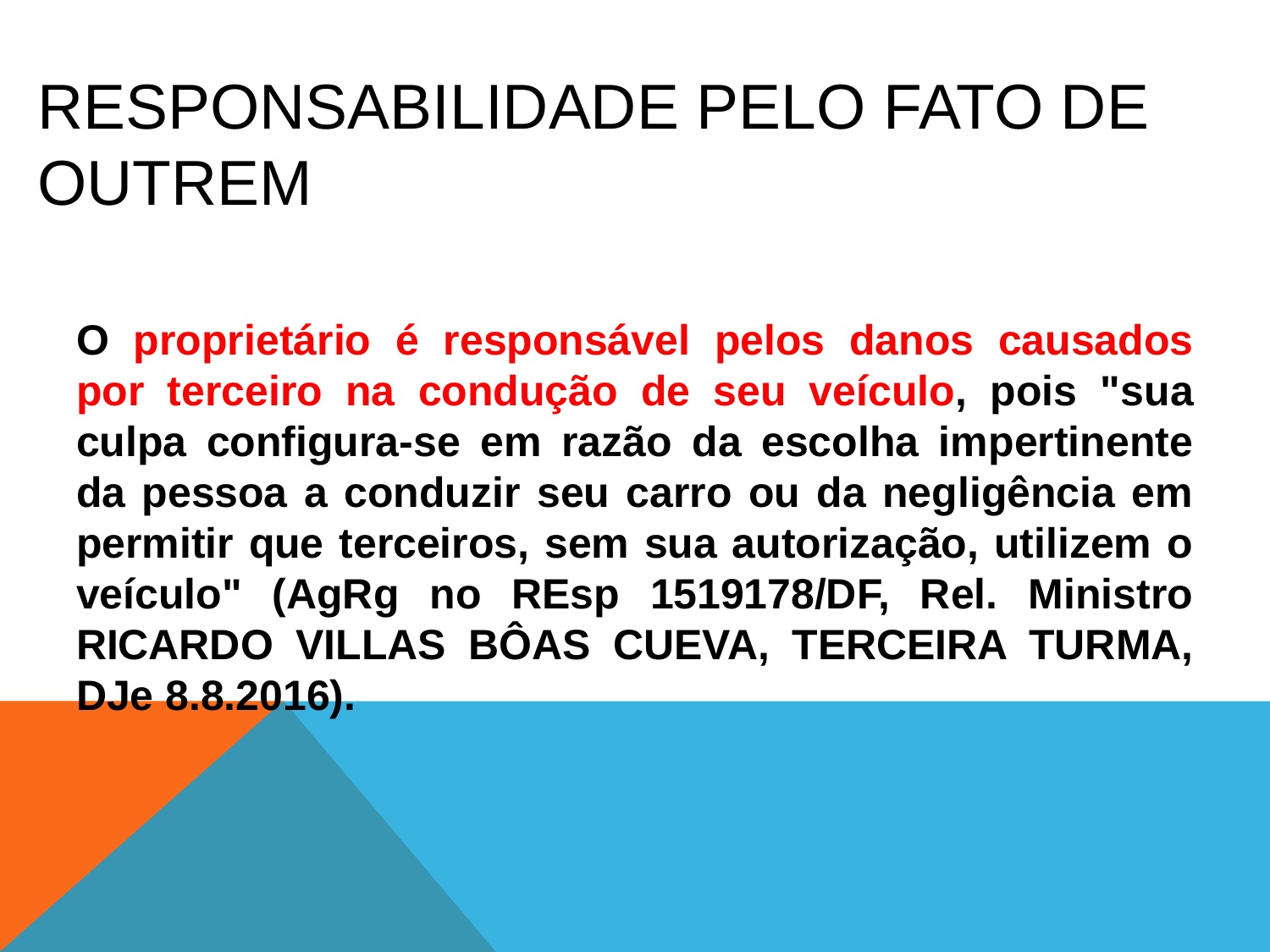

# RESPONSABILIDADE PELO FATO DE OUTREM
O proprietário é responsável pelos danos causados por terceiro na condução de seu veículo, pois "sua culpa configura-se em razão da escolha impertinente da pessoa a conduzir seu carro ou da negligência em permitir que terceiros, sem sua autorização, utilizem o veículo" (AgRg no REsp 1519178/DF, Rel. Ministro RICARDO VILLAS BÔAS CUEVA, TERCEIRA TURMA, DJe 8.8.2016).